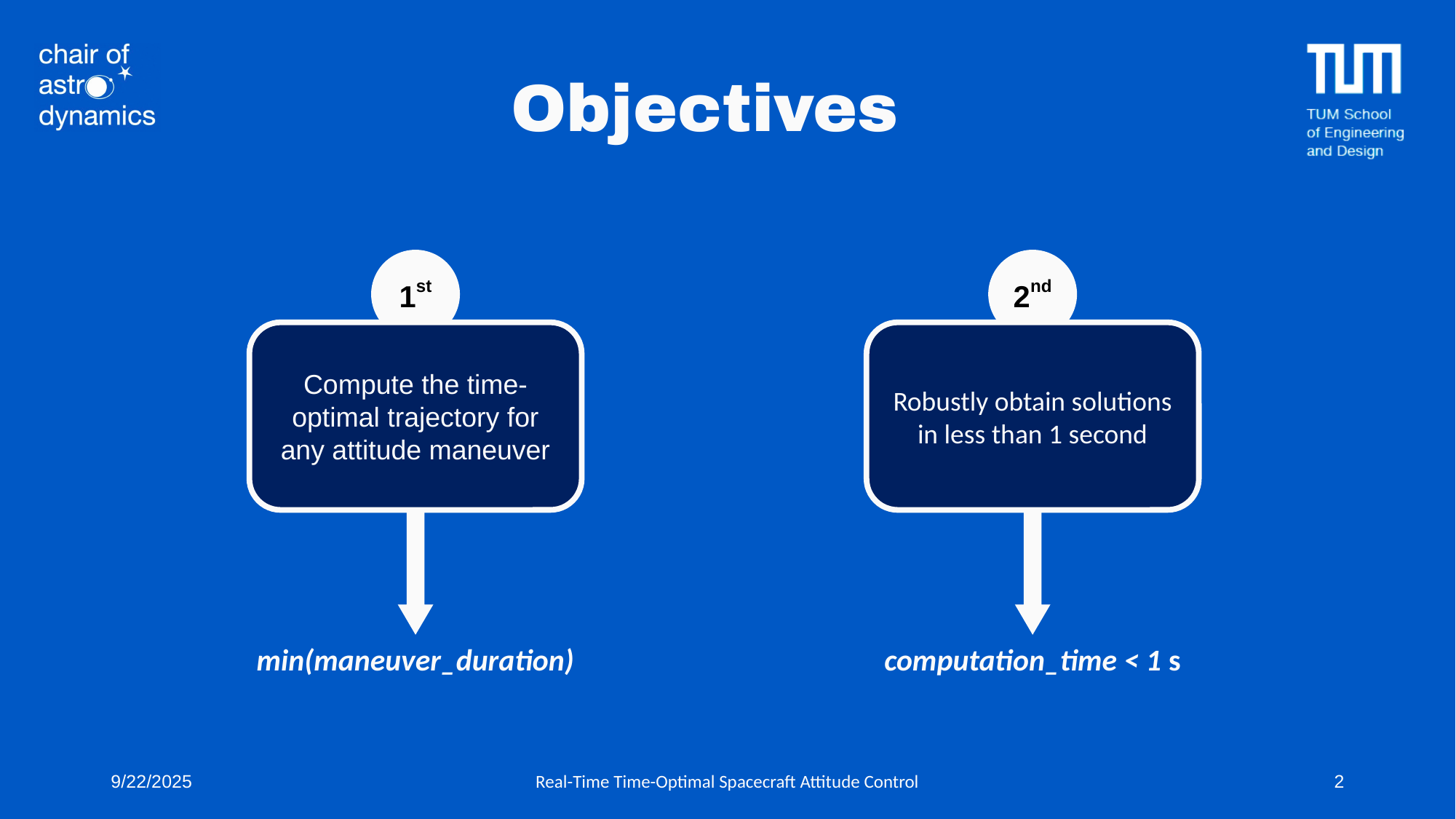

# Objectives
1st
2nd
Compute the time-optimal trajectory for any attitude maneuver
Robustly obtain solutions in less than 1 second

min(maneuver_duration)
computation_time < 1 s
9/22/2025
Real-Time Time-Optimal Spacecraft Attitude Control
2